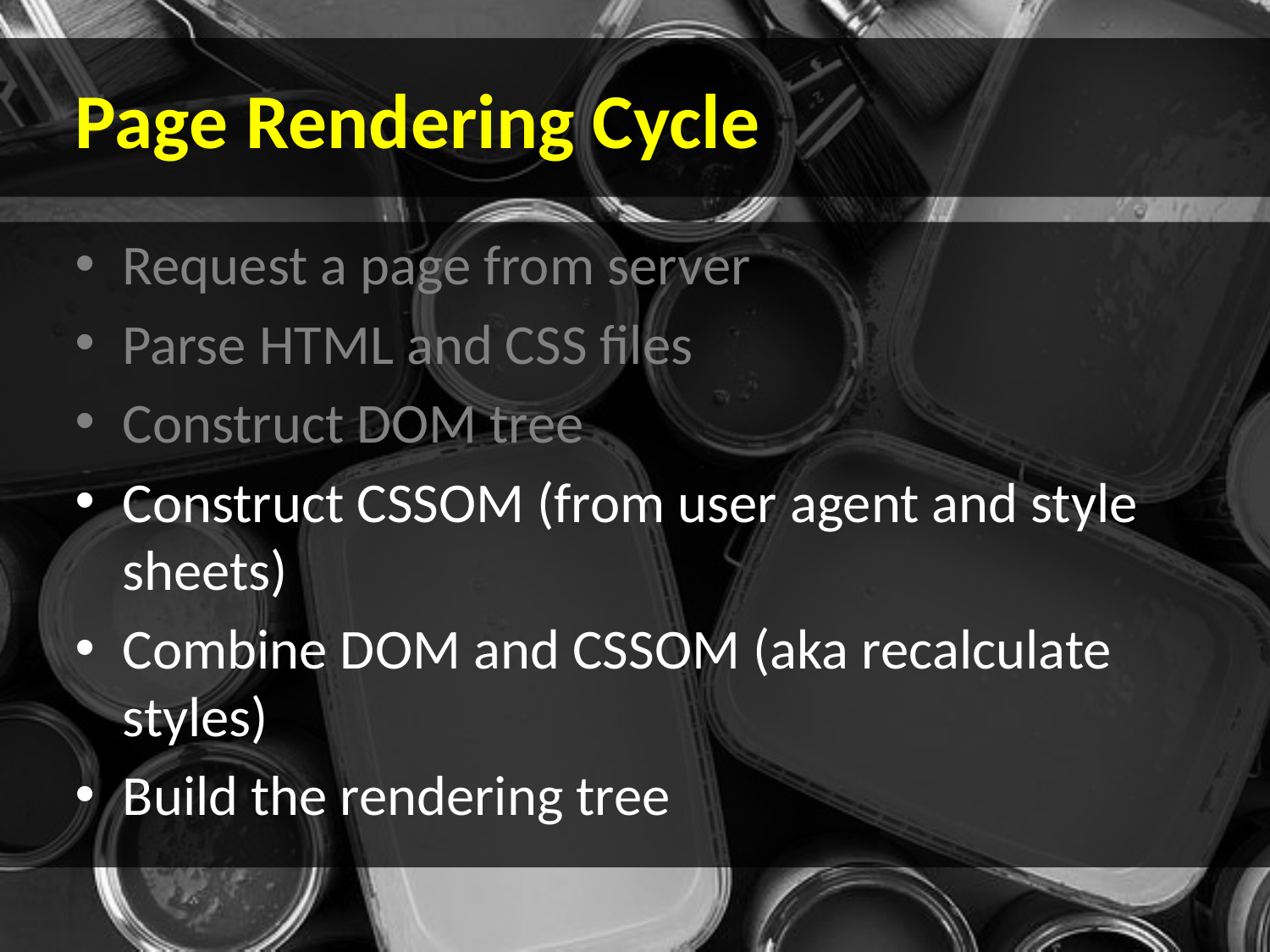

# Page Rendering Cycle
Request a page from server
Parse HTML and CSS files
Construct DOM tree
Construct CSSOM (from user agent and style sheets)
Combine DOM and CSSOM (aka recalculate styles)
Build the rendering tree